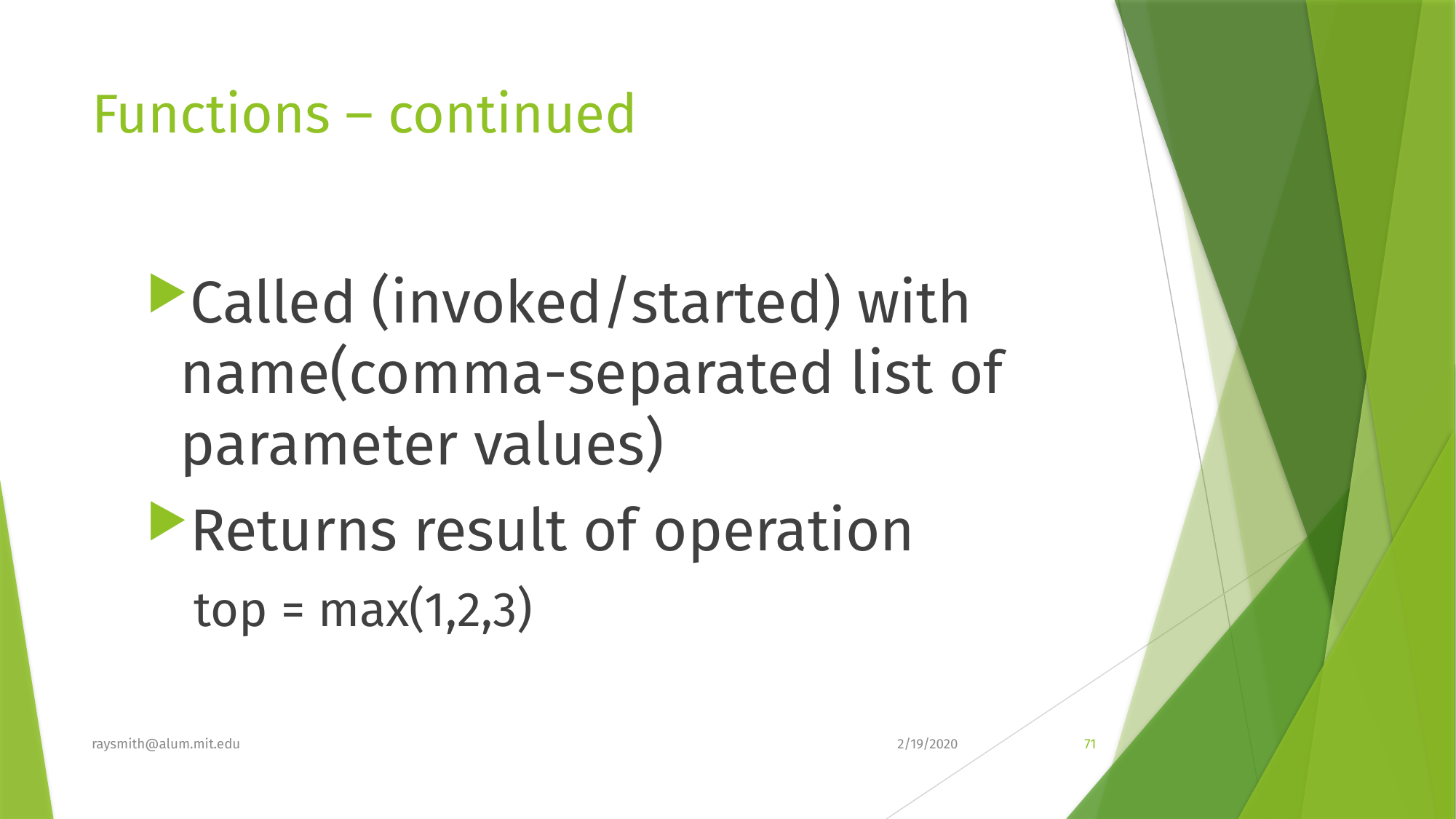

# Functions – continued
Called (invoked/started) with name(comma-separated list of parameter values)
Returns result of operation
top = max(1,2,3)
raysmith@alum.mit.edu
2/19/2020
71